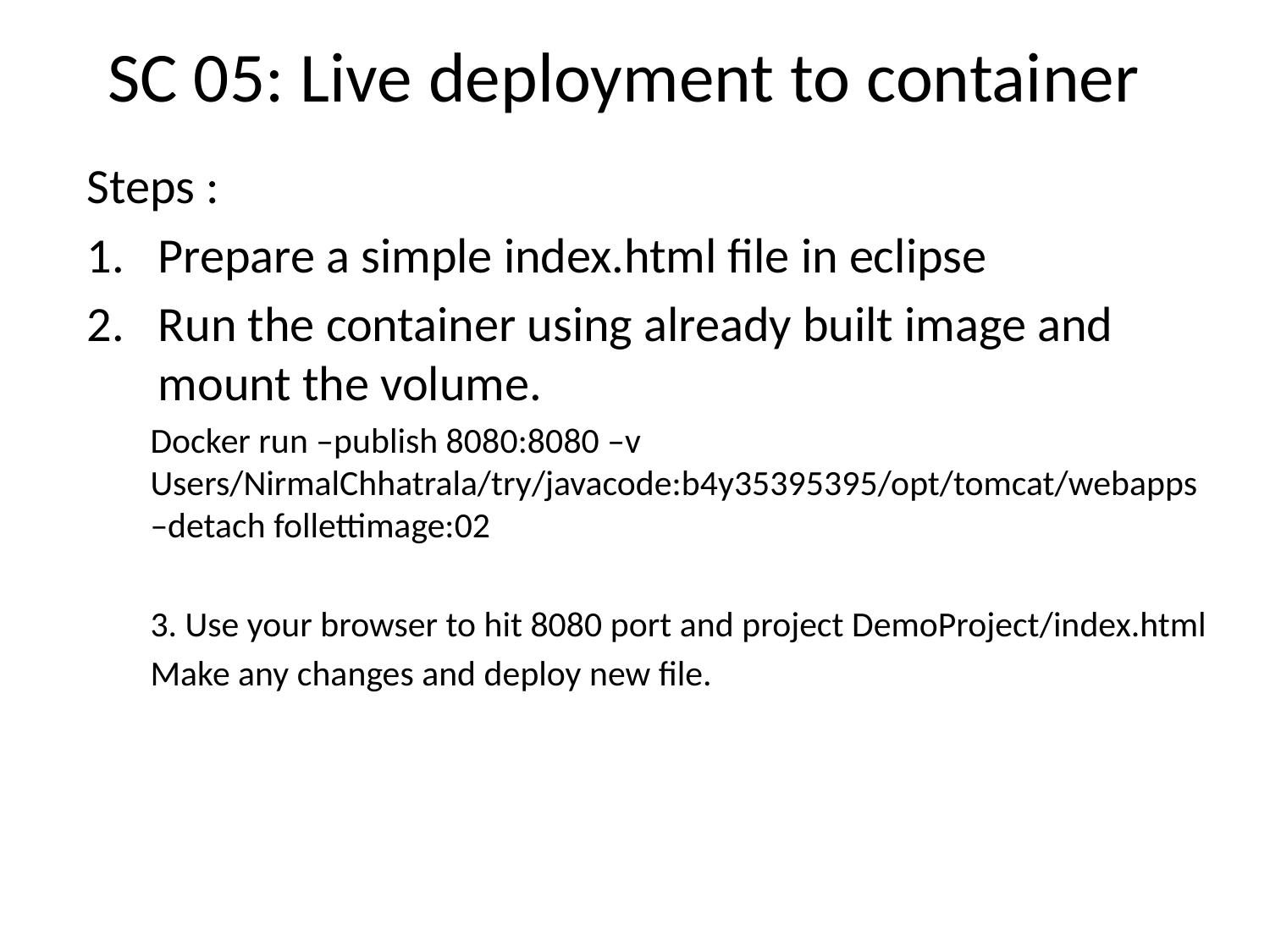

# SC 05: Live deployment to container
Steps :
Prepare a simple index.html file in eclipse
Run the container using already built image and mount the volume.
Docker run –publish 8080:8080 –v Users/NirmalChhatrala/try/javacode:b4y35395395/opt/tomcat/webapps –detach follettimage:02

3. Use your browser to hit 8080 port and project DemoProject/index.html
Make any changes and deploy new file.